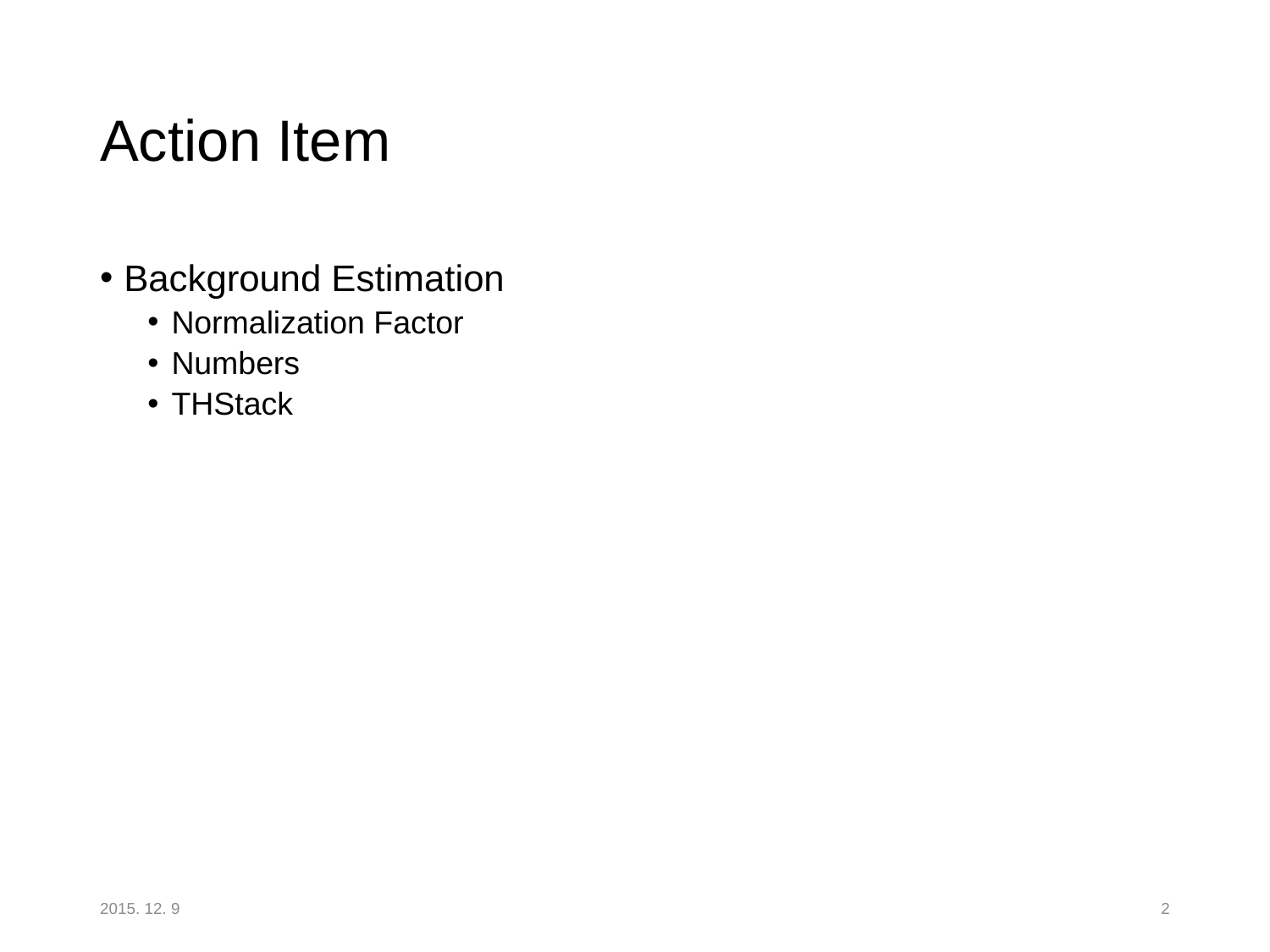

# Action Item
Background Estimation
Normalization Factor
Numbers
THStack

2015. 12. 9
2